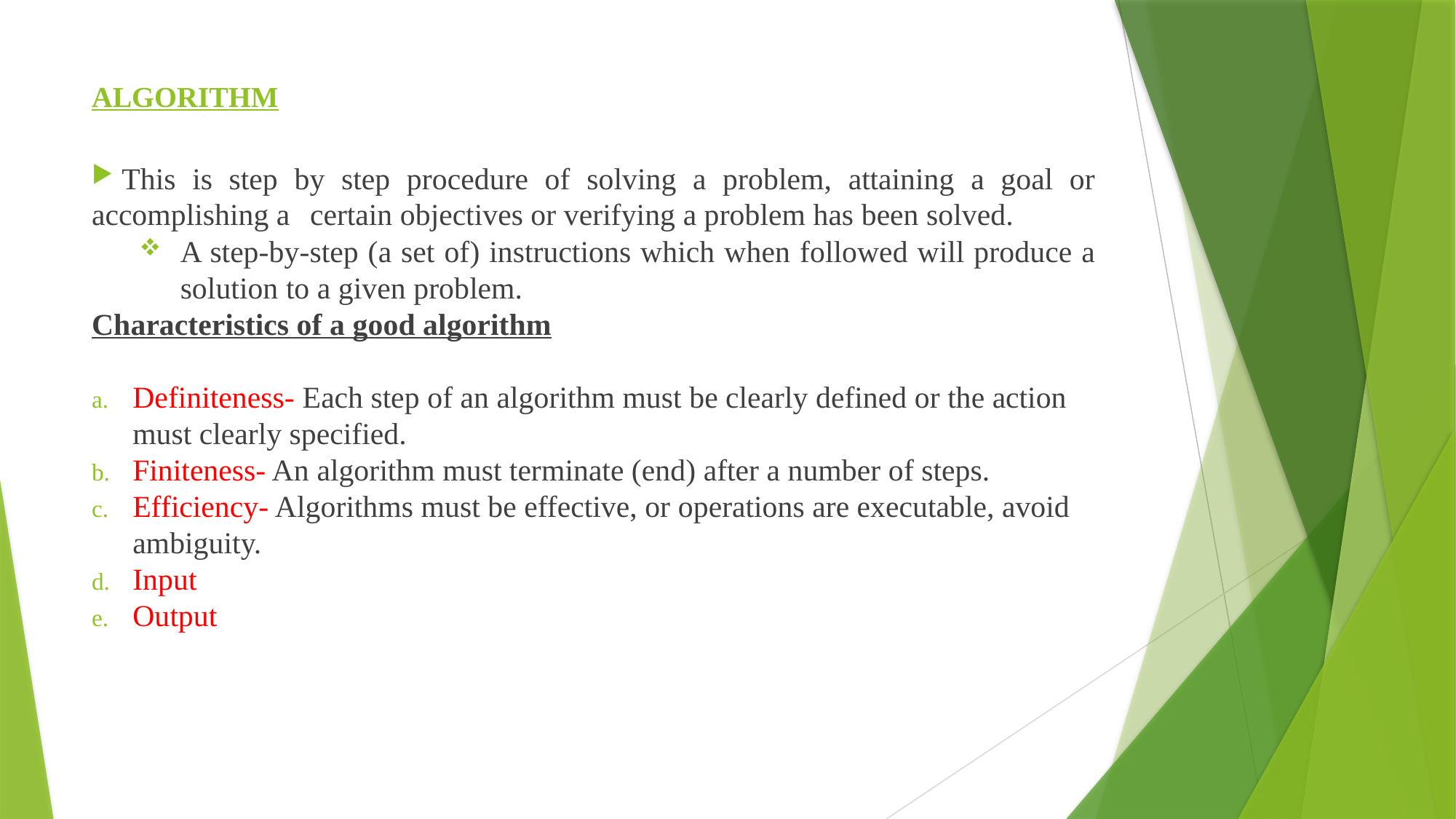

# ALGORITHM
 This is step by step procedure of solving a problem, attaining a goal or accomplishing a 	certain objectives or verifying a problem has been solved.
A step-by-step (a set of) instructions which when followed will produce a solution to a given problem.
Characteristics of a good algorithm

Definiteness- Each step of an algorithm must be clearly defined or the action must clearly specified.
Finiteness- An algorithm must terminate (end) after a number of steps.
Efficiency- Algorithms must be effective, or operations are executable, avoid ambiguity.
Input
Output